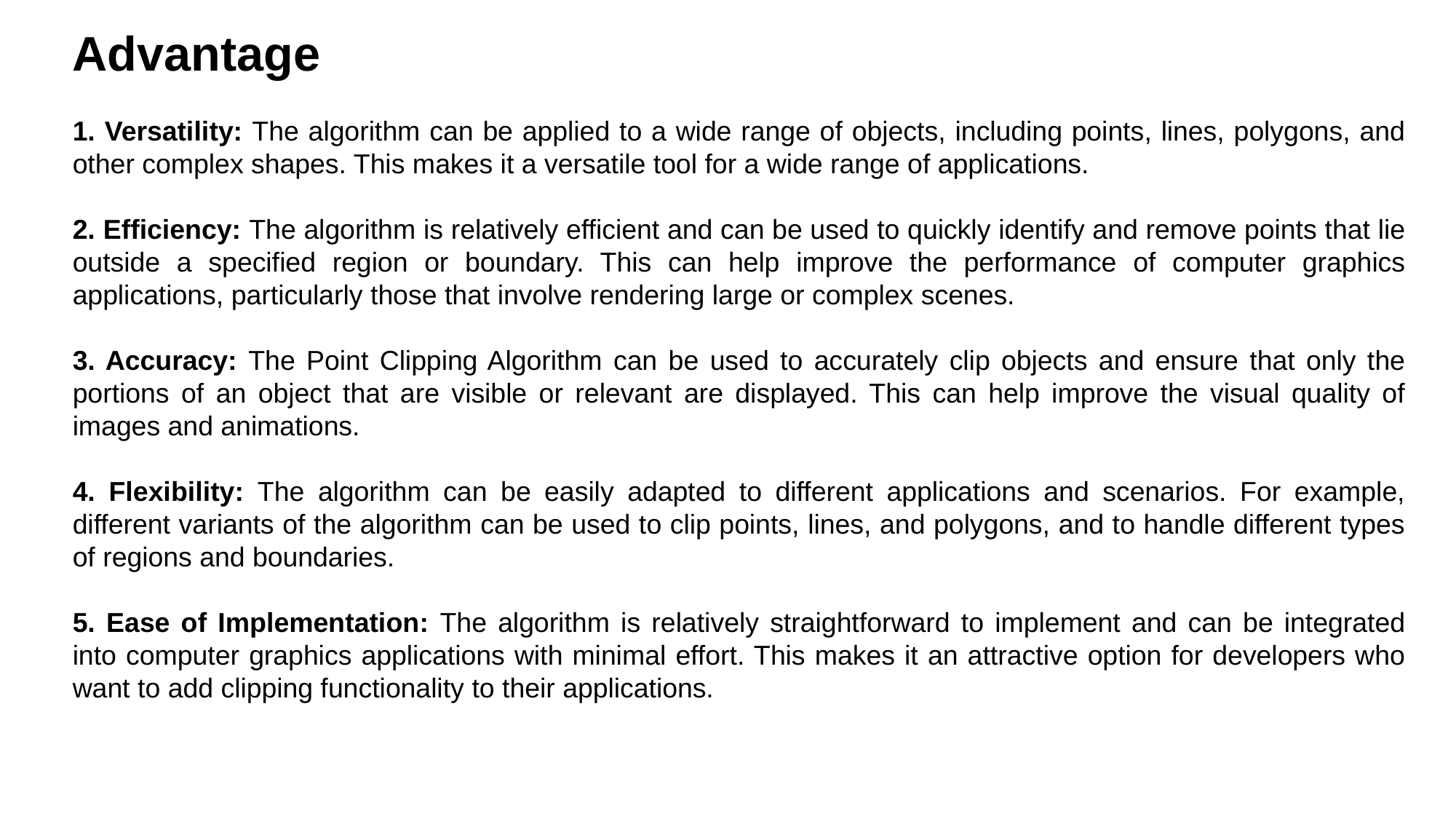

Advantage
1. Versatility: The algorithm can be applied to a wide range of objects, including points, lines, polygons, and other complex shapes. This makes it a versatile tool for a wide range of applications.

2. Efficiency: The algorithm is relatively efficient and can be used to quickly identify and remove points that lie outside a specified region or boundary. This can help improve the performance of computer graphics applications, particularly those that involve rendering large or complex scenes.

3. Accuracy: The Point Clipping Algorithm can be used to accurately clip objects and ensure that only the portions of an object that are visible or relevant are displayed. This can help improve the visual quality of images and animations.

4. Flexibility: The algorithm can be easily adapted to different applications and scenarios. For example, different variants of the algorithm can be used to clip points, lines, and polygons, and to handle different types of regions and boundaries.

5. Ease of Implementation: The algorithm is relatively straightforward to implement and can be integrated into computer graphics applications with minimal effort. This makes it an attractive option for developers who want to add clipping functionality to their applications.